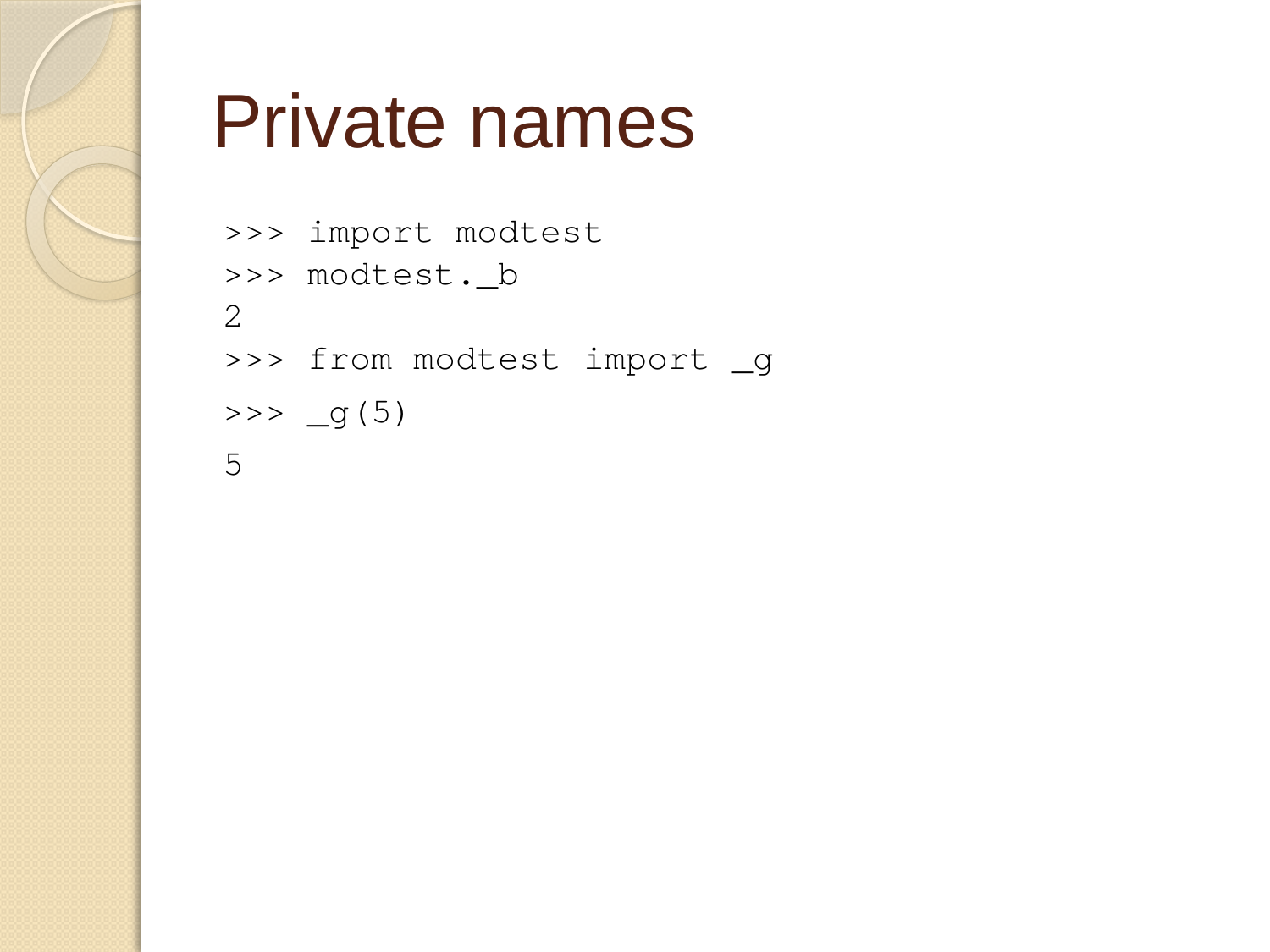

# Private names
>>> import modtest
>>> modtest._b
2
>>> from modtest import _g
>>> _g(5)
5